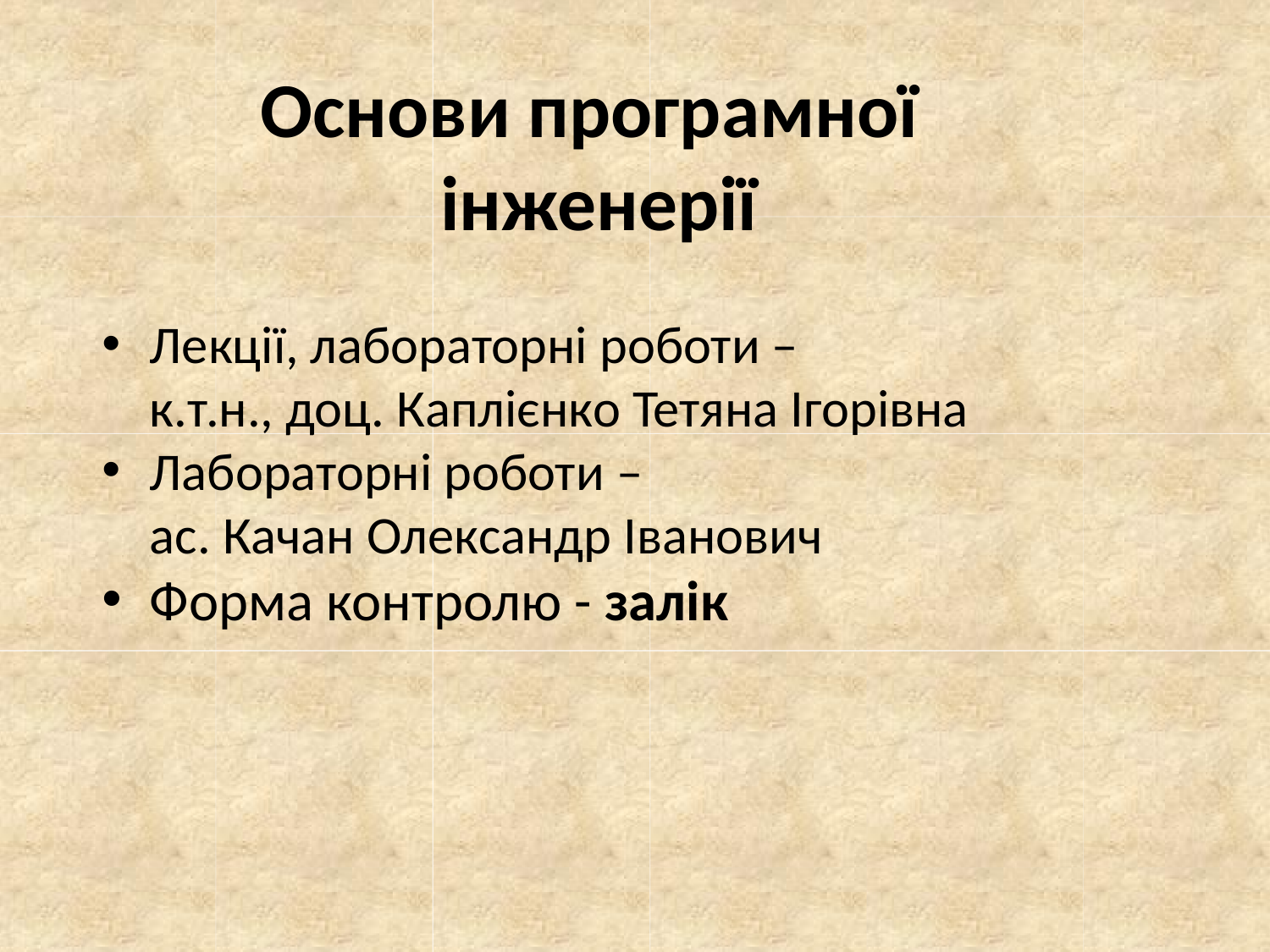

# Основи програмної інженерії
Лекції, лабораторні роботи –
к.т.н., доц. Каплієнко Тетяна Ігорівна
Лабораторні роботи –
ас. Качан Олександр Іванович
Форма контролю - залік